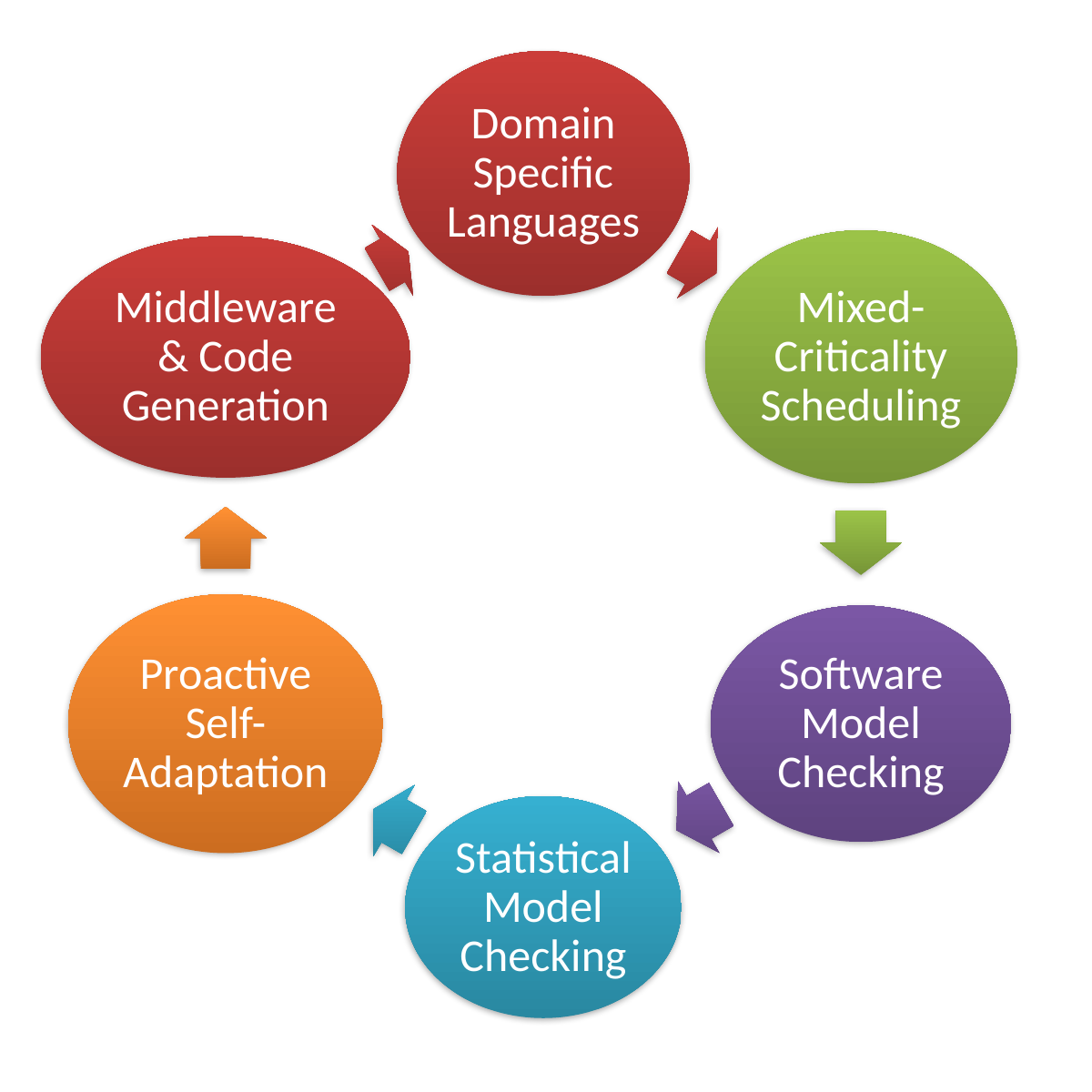

Domain Specific Languages

Mixed-Criticality Scheduling

Software Model Checking

Statistical Model Checking

Proactive Self-Adaptation

Middleware & Code Generation